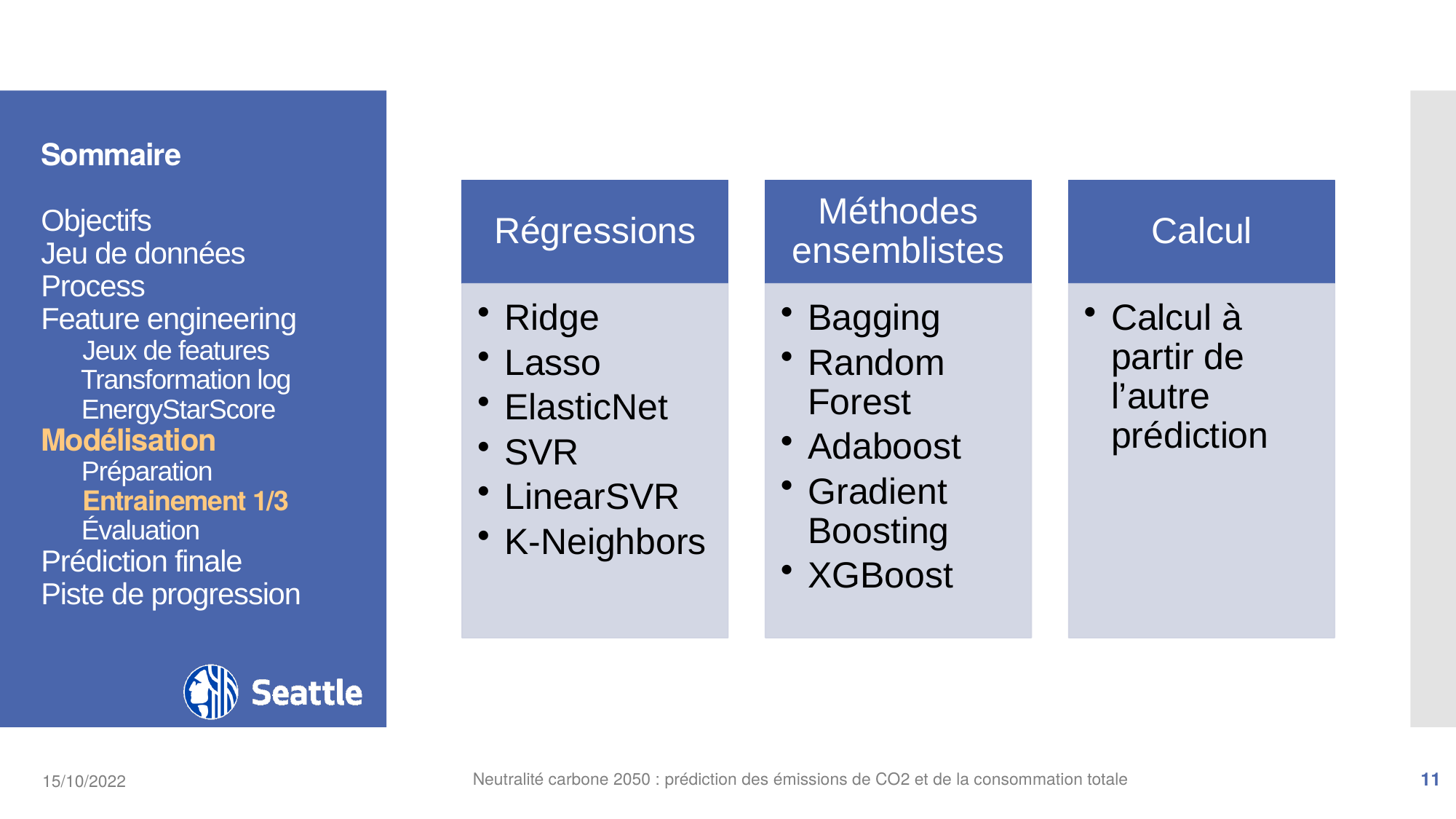

Régressions
Ridge
Lasso
ElasticNet
SVR
LinearSVR
K-Neighbors
Méthodes ensemblistes
Bagging
Random Forest
Adaboost
Gradient Boosting
XGBoost
Calcul
Calcul à partir de l’autre prédiction
# Sommaire Objectifs Jeu de données Process Feature engineering Jeux de features Transformation log EnergyStarScore Modélisation Préparation Entrainement 1/3 Évaluation Prédiction finale Piste de progression
15/10/2022
Neutralité carbone 2050 : prédiction des émissions de CO2 et de la consommation totale
11